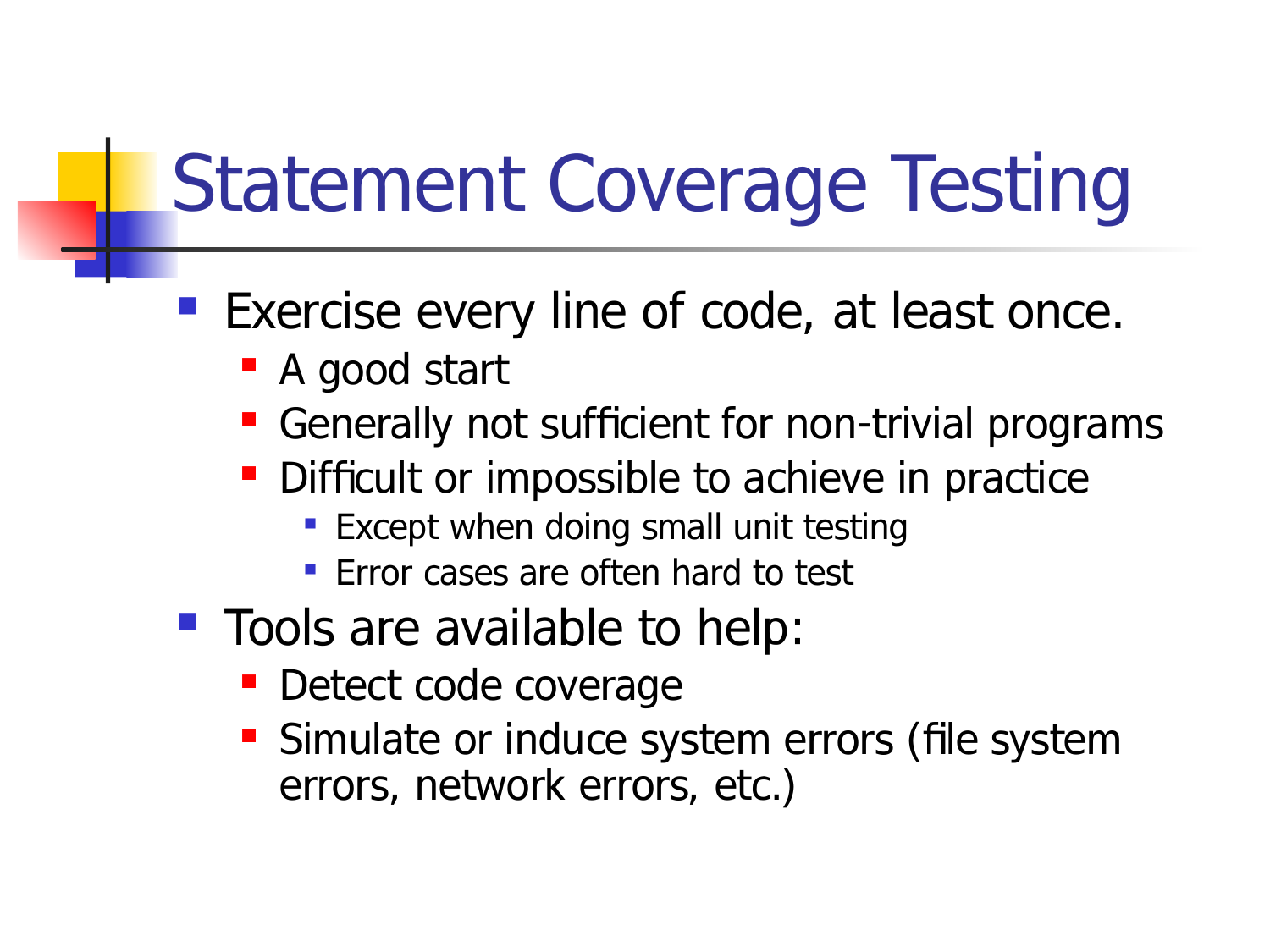

# Statement Coverage Testing
Exercise every line of code, at least once.
A good start
Generally not sufficient for non-trivial programs
Difficult or impossible to achieve in practice
Except when doing small unit testing
Error cases are often hard to test
Tools are available to help:
Detect code coverage
Simulate or induce system errors (file system errors, network errors, etc.)